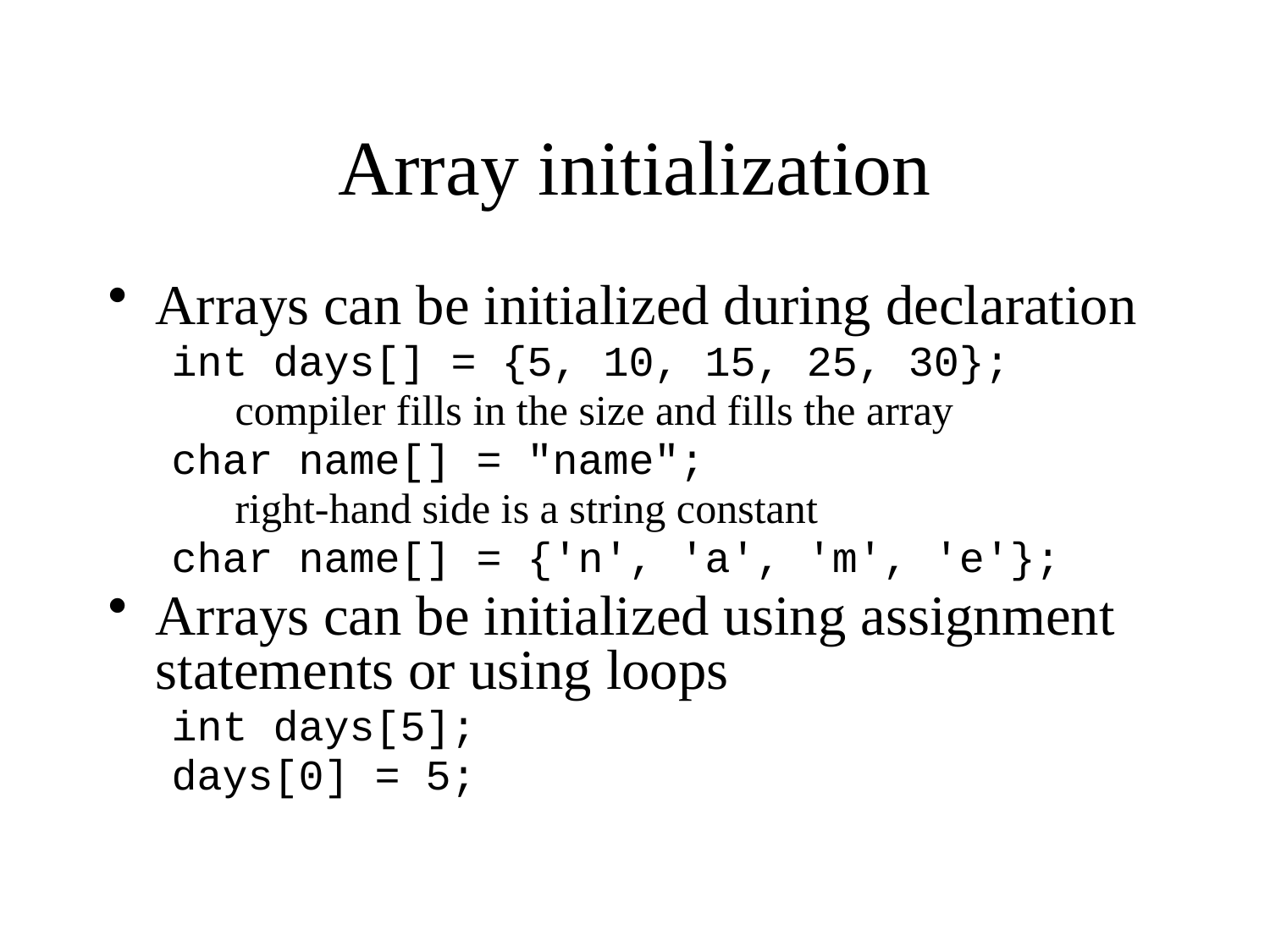

# Array initialization
Arrays can be initialized during declaration
int days[] = {5, 10, 15, 25, 30};
compiler fills in the size and fills the array
char name[] = "name";
right-hand side is a string constant
char name[] = {'n', 'a', 'm', 'e'};
Arrays can be initialized using assignment statements or using loops
int days[5];
days[0] = 5;